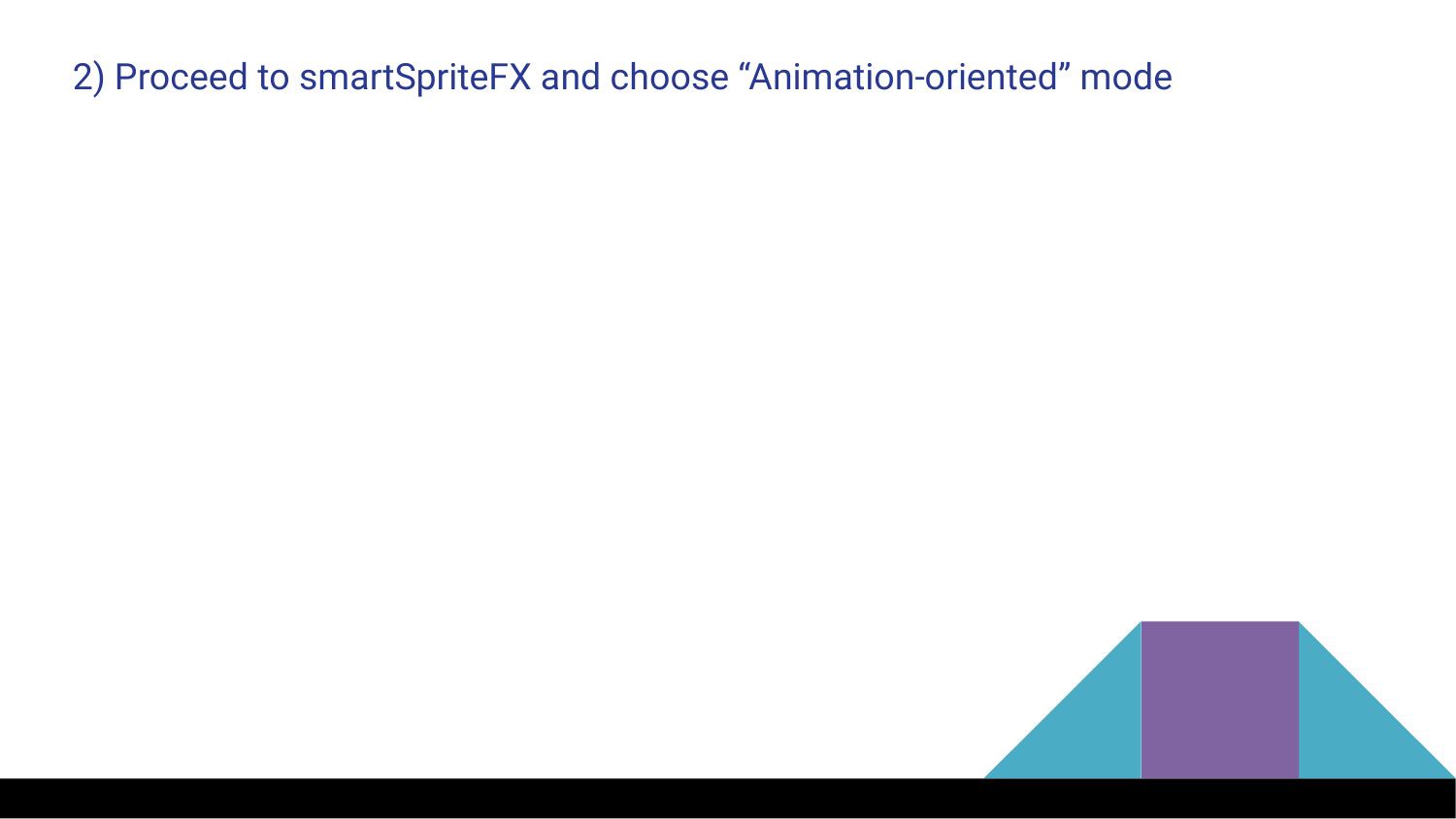

2) Proceed to smartSpriteFX and choose “Animation-oriented” mode